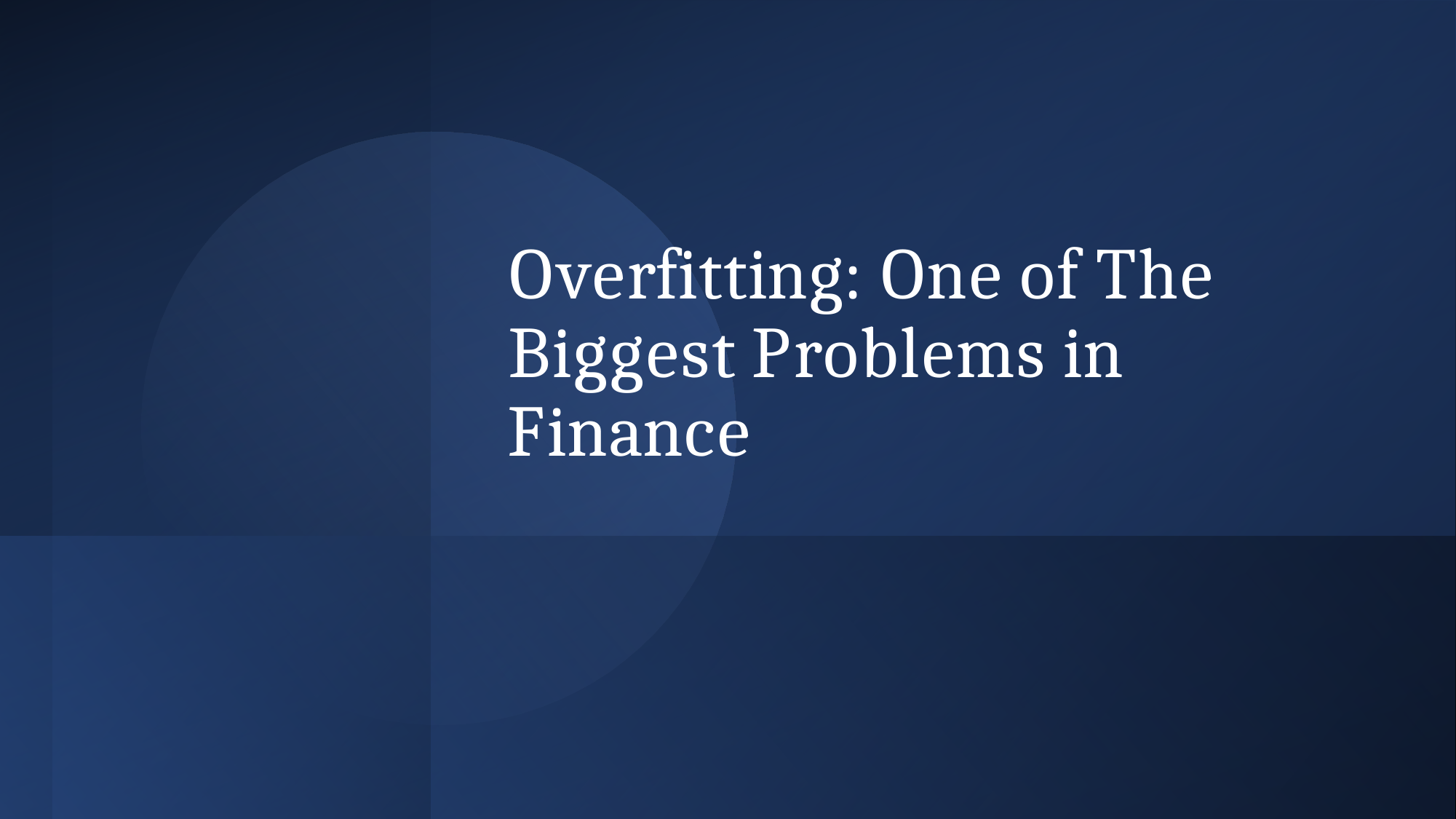

# Overfitting: One of The Biggest Problems in Finance